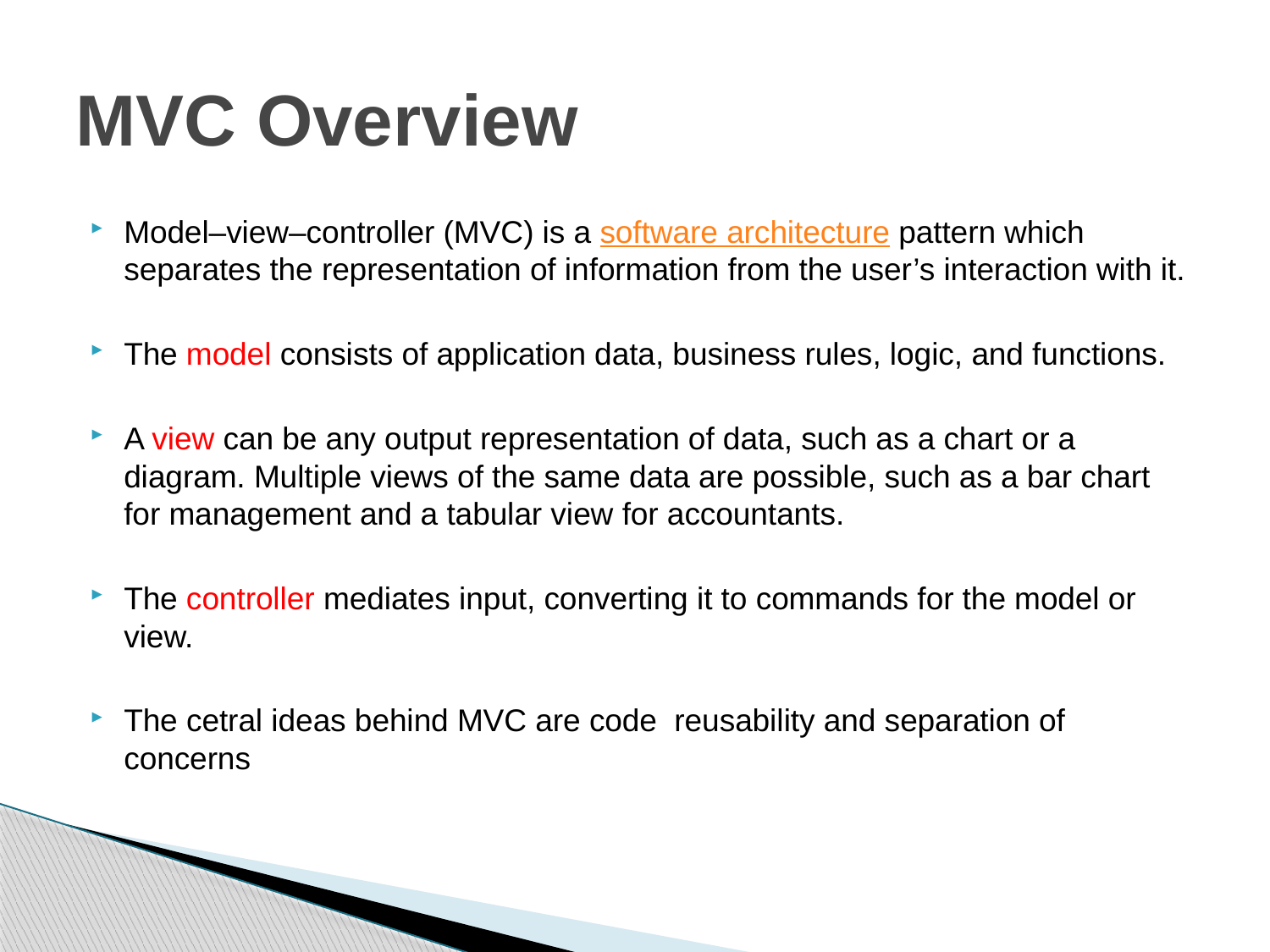

# MVC Overview
Model–view–controller (MVC) is a software architecture pattern which separates the representation of information from the user’s interaction with it.

The model consists of application data, business rules, logic, and functions.

A view can be any output representation of data, such as a chart or a diagram. Multiple views of the same data are possible, such as a bar chart for management and a tabular view for accountants.

The controller mediates input, converting it to commands for the model or view.

The cetral ideas behind MVC are code  reusability and separation of concerns